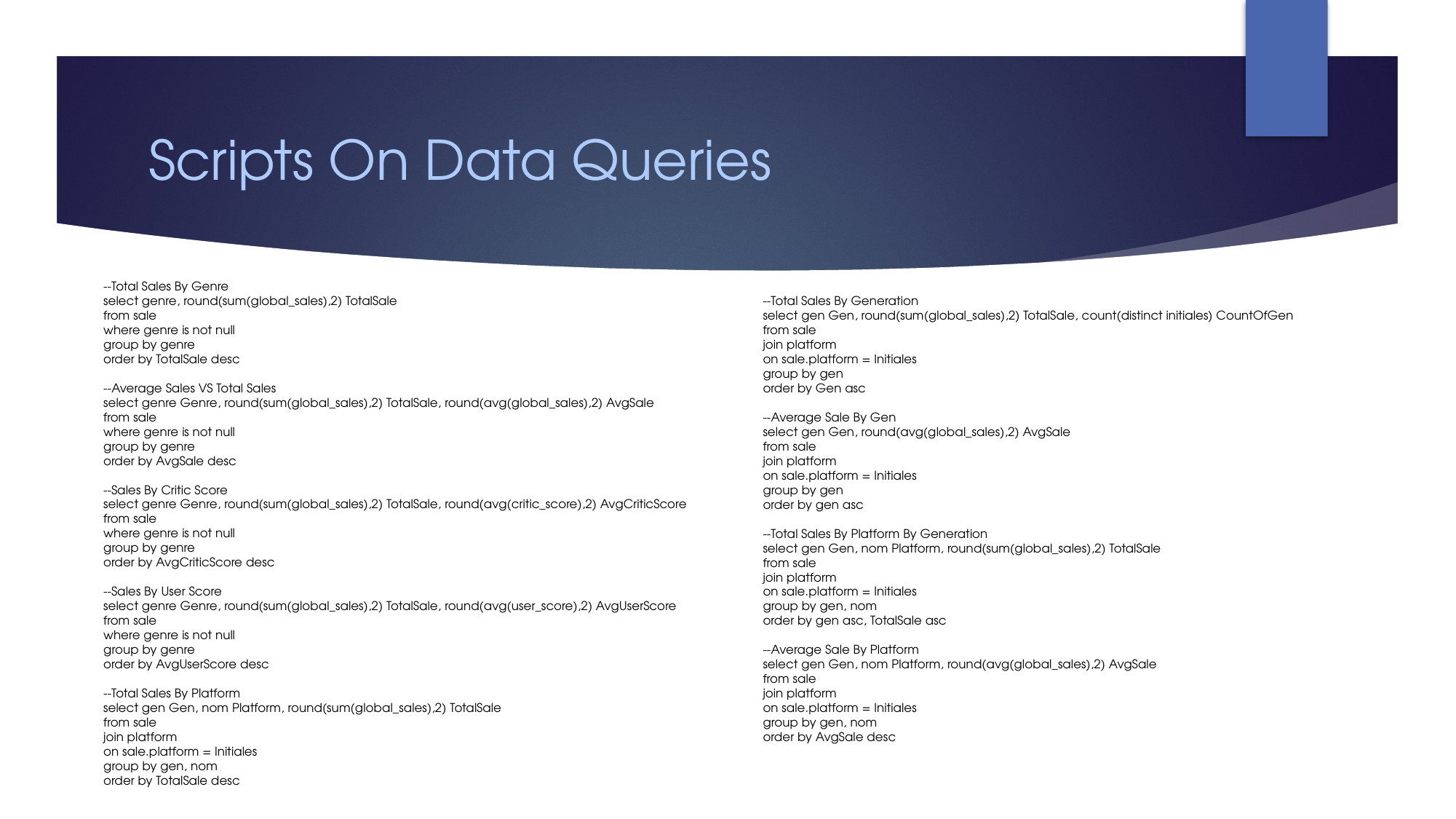

# Scripts On Data Queries
--Total Sales By Genre
select genre, round(sum(global_sales),2) TotalSale
from sale
where genre is not null
group by genre
order by TotalSale desc

--Average Sales VS Total Sales
select genre Genre, round(sum(global_sales),2) TotalSale, round(avg(global_sales),2) AvgSale
from sale
where genre is not null
group by genre
order by AvgSale desc

--Sales By Critic Score
select genre Genre, round(sum(global_sales),2) TotalSale, round(avg(critic_score),2) AvgCriticScore
from sale
where genre is not null
group by genre
order by AvgCriticScore desc

--Sales By User Score
select genre Genre, round(sum(global_sales),2) TotalSale, round(avg(user_score),2) AvgUserScore
from sale
where genre is not null
group by genre
order by AvgUserScore desc

--Total Sales By Platform
select gen Gen, nom Platform, round(sum(global_sales),2) TotalSale
from sale
join platform
on sale.platform = Initiales
group by gen, nom
order by TotalSale desc
--Total Sales By Generation
select gen Gen, round(sum(global_sales),2) TotalSale, count(distinct initiales) CountOfGen
from sale
join platform
on sale.platform = Initiales
group by gen
order by Gen asc

--Average Sale By Gen
select gen Gen, round(avg(global_sales),2) AvgSale
from sale
join platform
on sale.platform = Initiales
group by gen
order by gen asc

--Total Sales By Platform By Generation
select gen Gen, nom Platform, round(sum(global_sales),2) TotalSale
from sale
join platform
on sale.platform = Initiales
group by gen, nom
order by gen asc, TotalSale asc

--Average Sale By Platform
select gen Gen, nom Platform, round(avg(global_sales),2) AvgSale
from sale
join platform
on sale.platform = Initiales
group by gen, nom
order by AvgSale desc